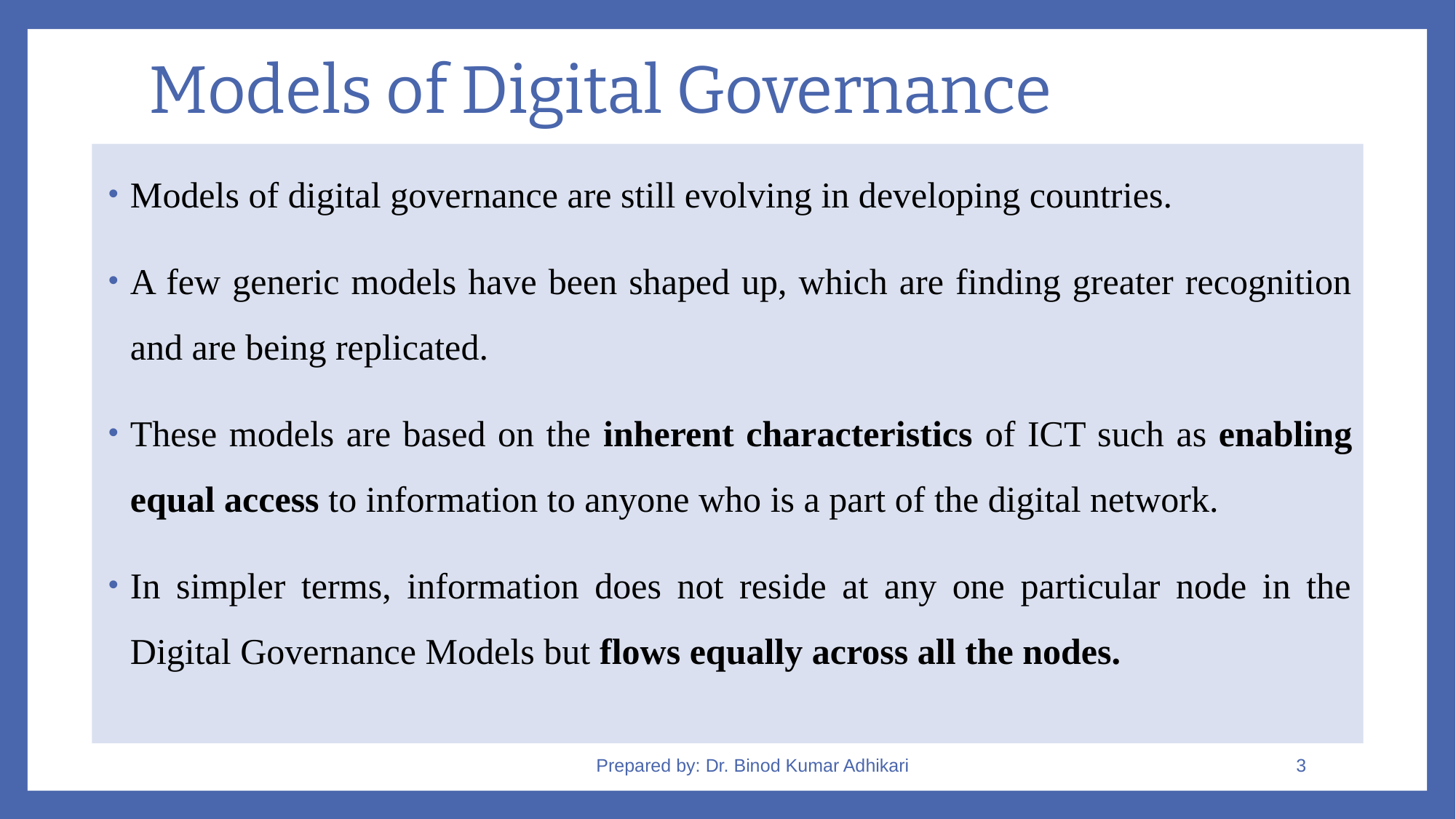

# Models of Digital Governance
Models of digital governance are still evolving in developing countries.
A few generic models have been shaped up, which are finding greater recognition and are being replicated.
These models are based on the inherent characteristics of ICT such as enabling equal access to information to anyone who is a part of the digital network.
In simpler terms, information does not reside at any one particular node in the Digital Governance Models but flows equally across all the nodes.
Prepared by: Dr. Binod Kumar Adhikari
3